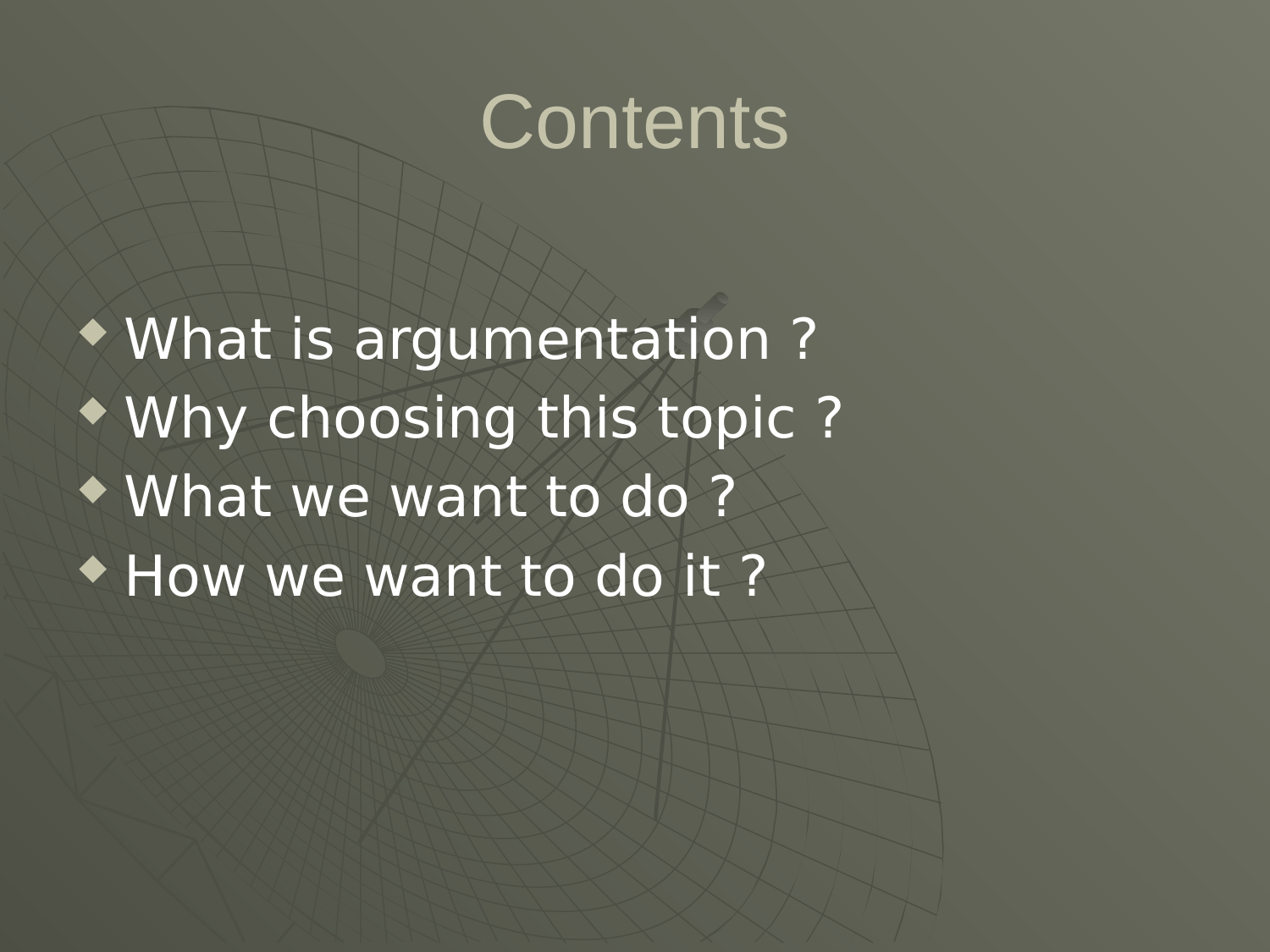

# Contents
What is argumentation ?
Why choosing this topic ?
What we want to do ?
How we want to do it ?